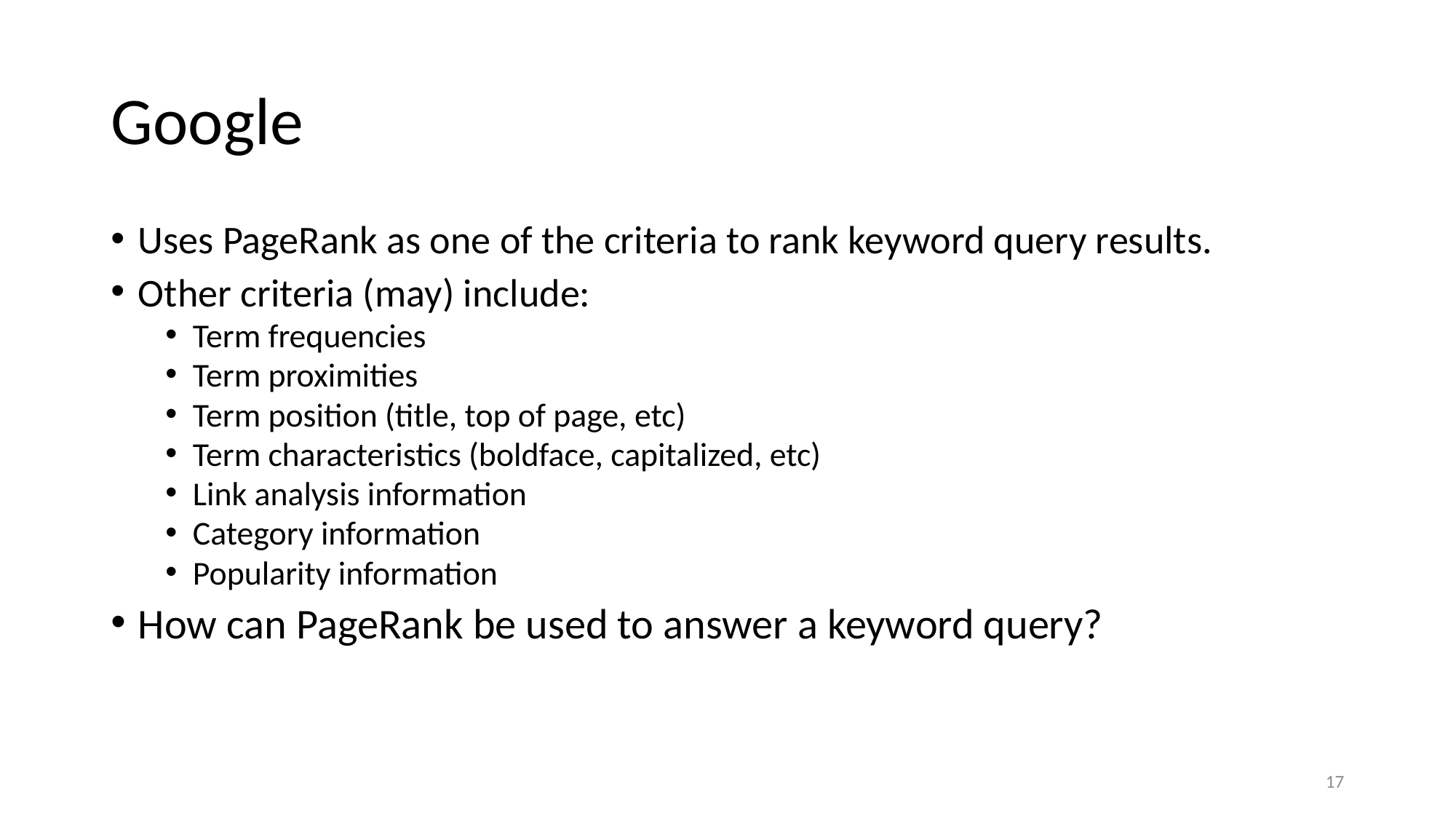

# Google
Uses PageRank as one of the criteria to rank keyword query results.
Other criteria (may) include:
Term frequencies
Term proximities
Term position (title, top of page, etc)
Term characteristics (boldface, capitalized, etc)
Link analysis information
Category information
Popularity information
How can PageRank be used to answer a keyword query?
17